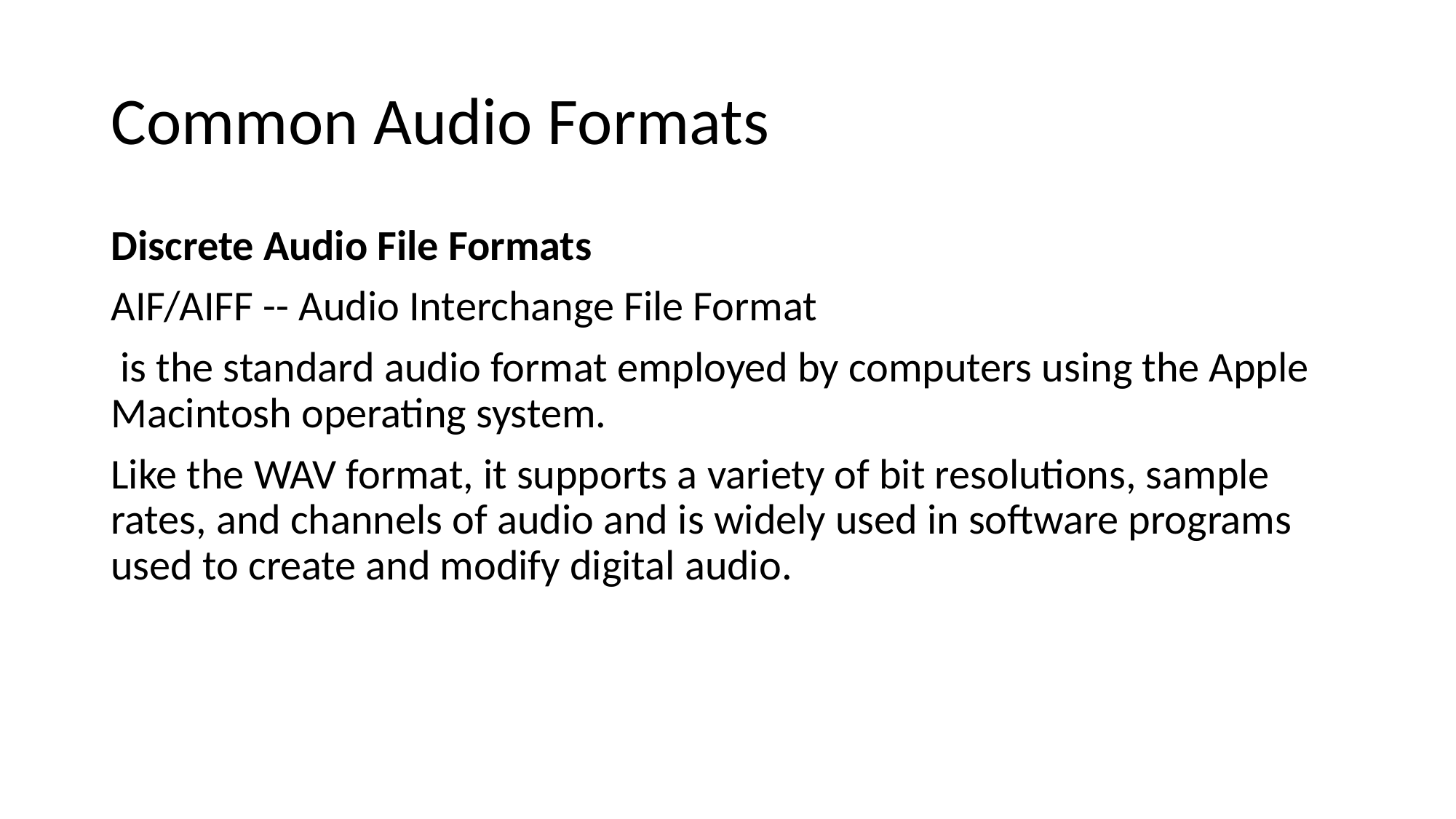

# Common Audio Formats
Discrete Audio File Formats
AIF/AIFF -- Audio Interchange File Format
 is the standard audio format employed by computers using the Apple Macintosh operating system.
Like the WAV format, it supports a variety of bit resolutions, sample rates, and channels of audio and is widely used in software programs used to create and modify digital audio.